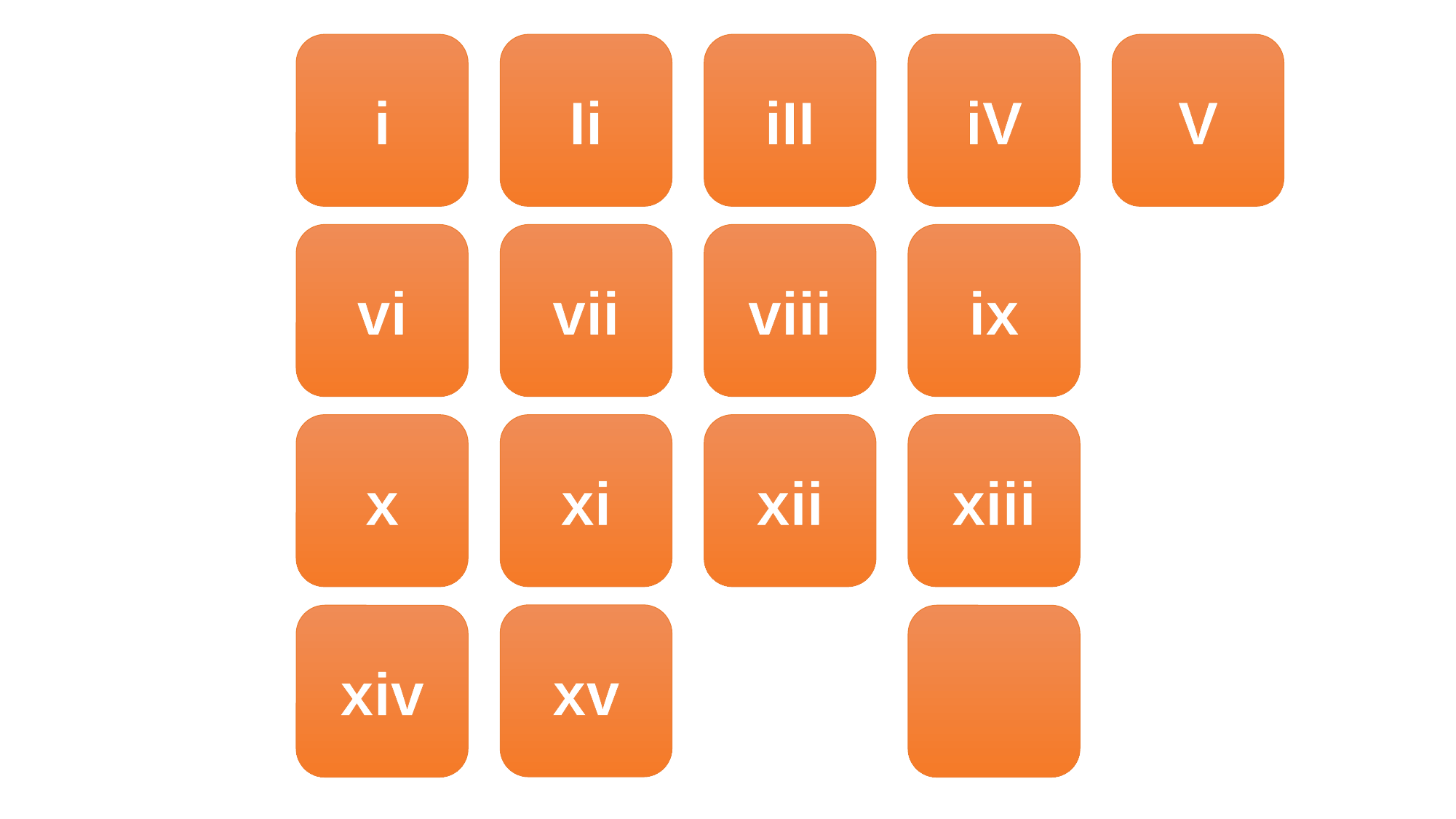

i
Ii
iII
iV
V
vi
vii
viii
ix
x
xi
xii
xiii
xv
xiv